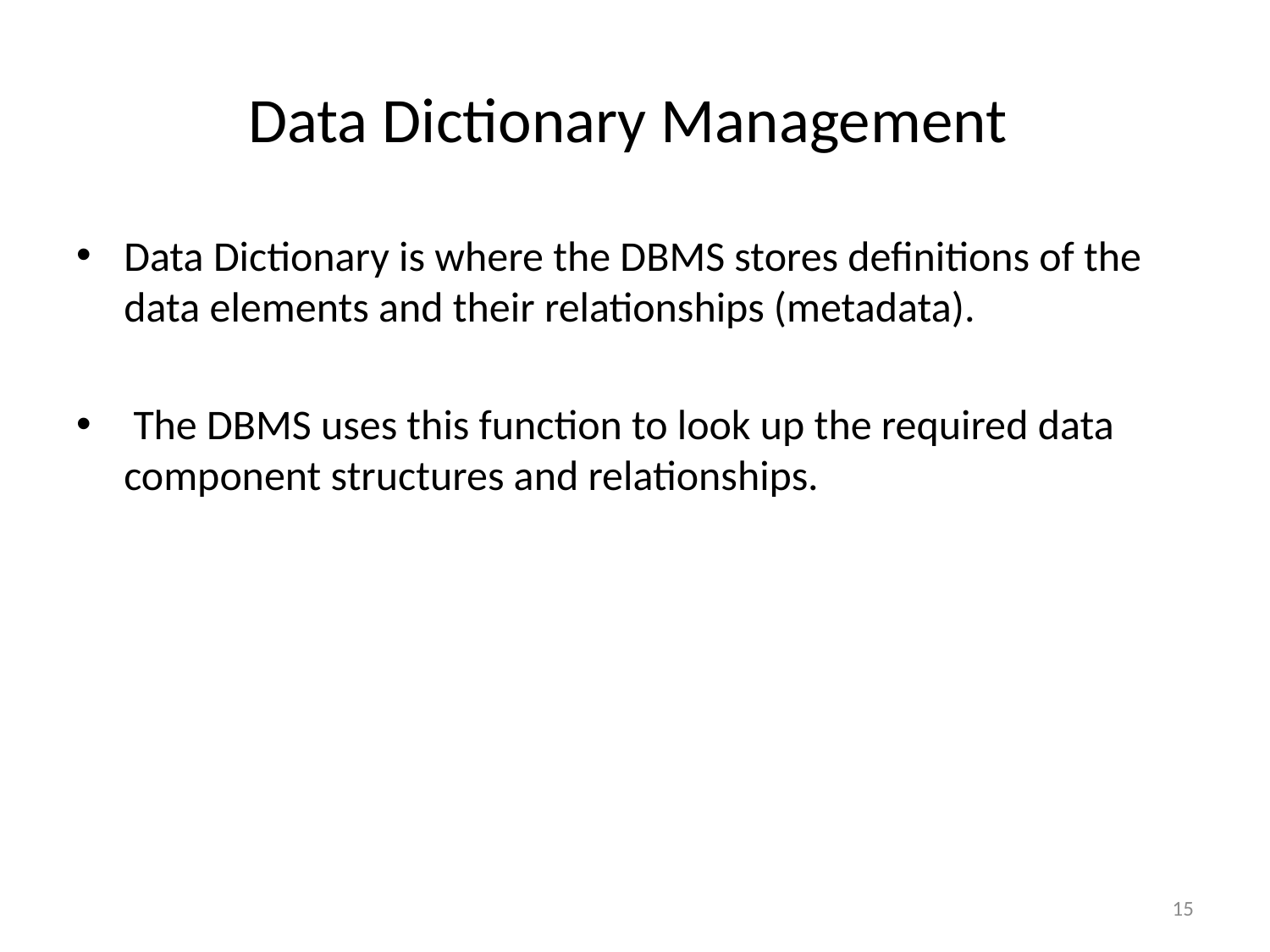

# Data Dictionary Management
Data Dictionary is where the DBMS stores definitions of the data elements and their relationships (metadata).

 The DBMS uses this function to look up the required data component structures and relationships.
15